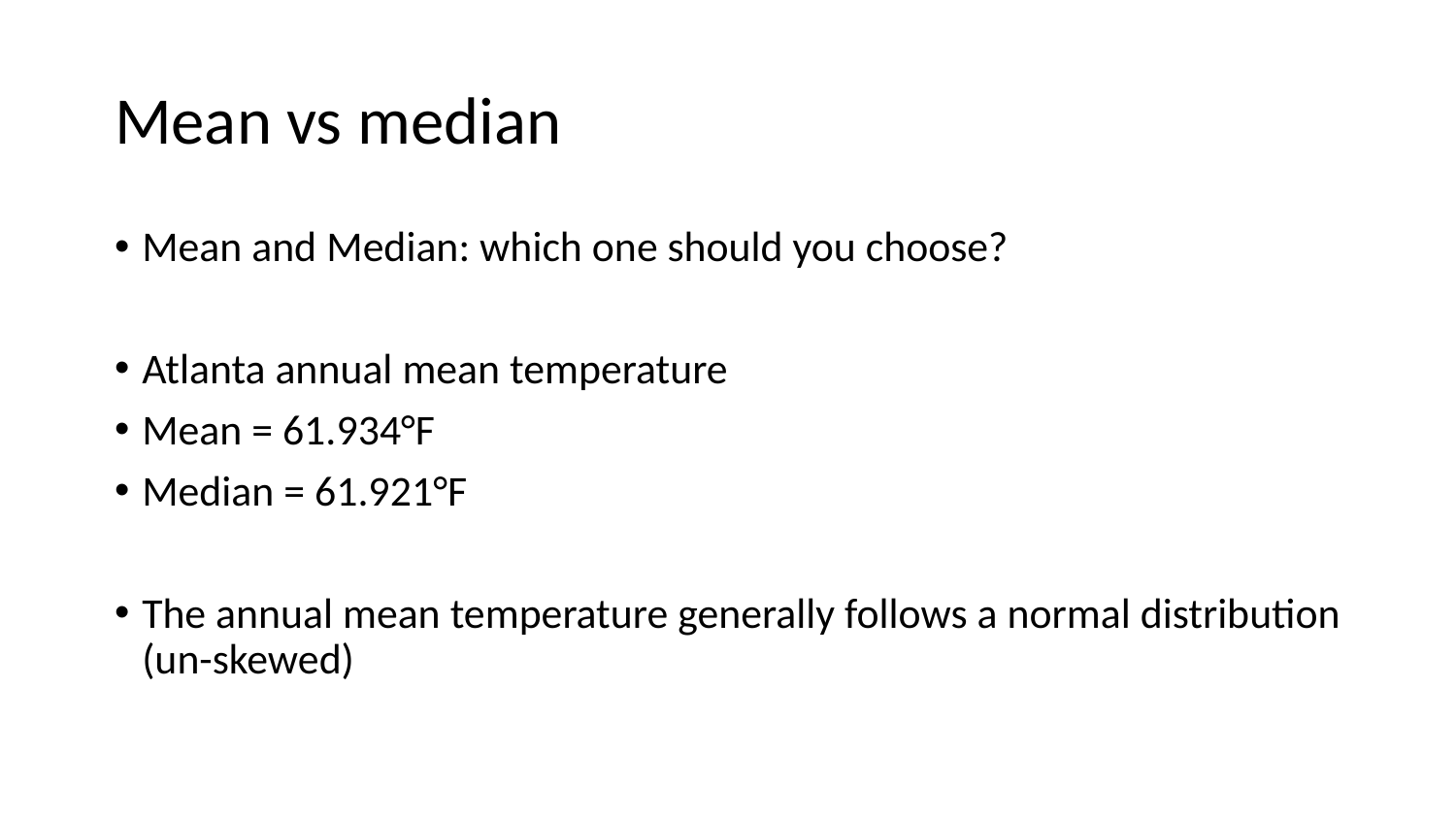

# Mean vs median
Mean and Median: which one should you choose?

Atlanta annual mean temperature
Mean = 61.934°F
Median = 61.921°F

The annual mean temperature generally follows a normal distribution (un-skewed)